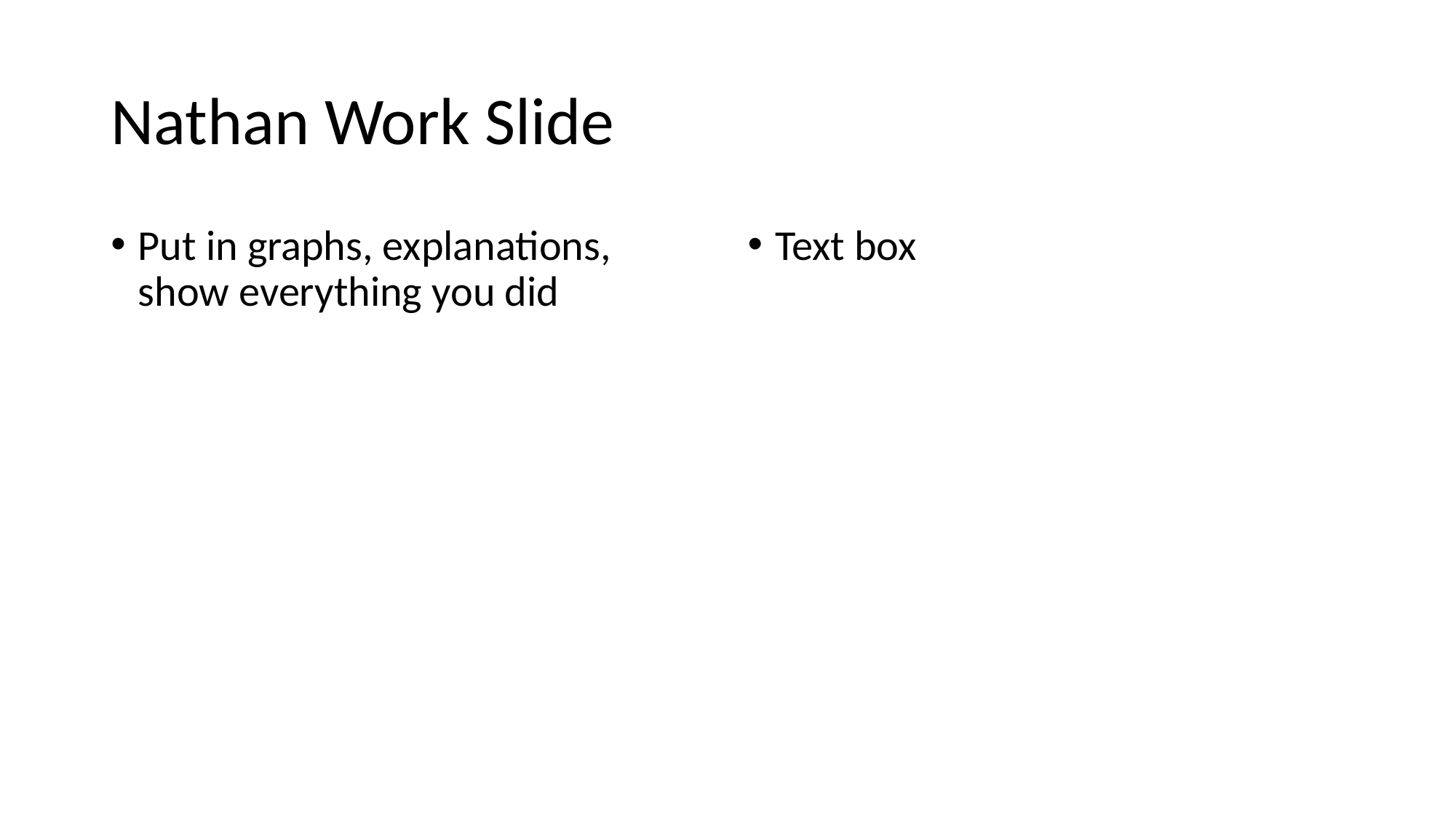

# Nathan Work Slide
Put in graphs, explanations, show everything you did
Text box